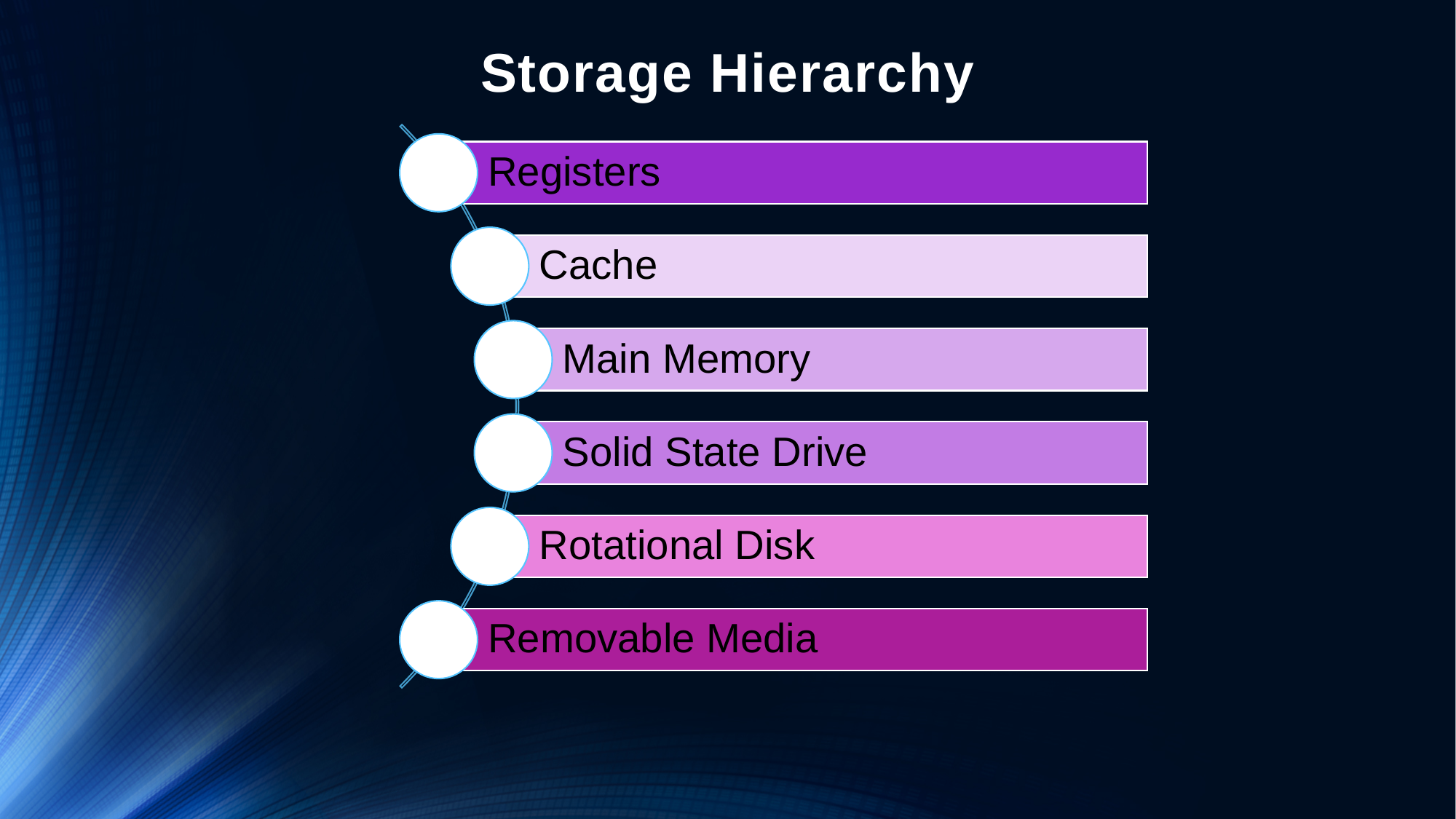

# Storage Hierarchy
Registers
Cache
Main Memory
Solid State Drive
Rotational Disk
Removable Media